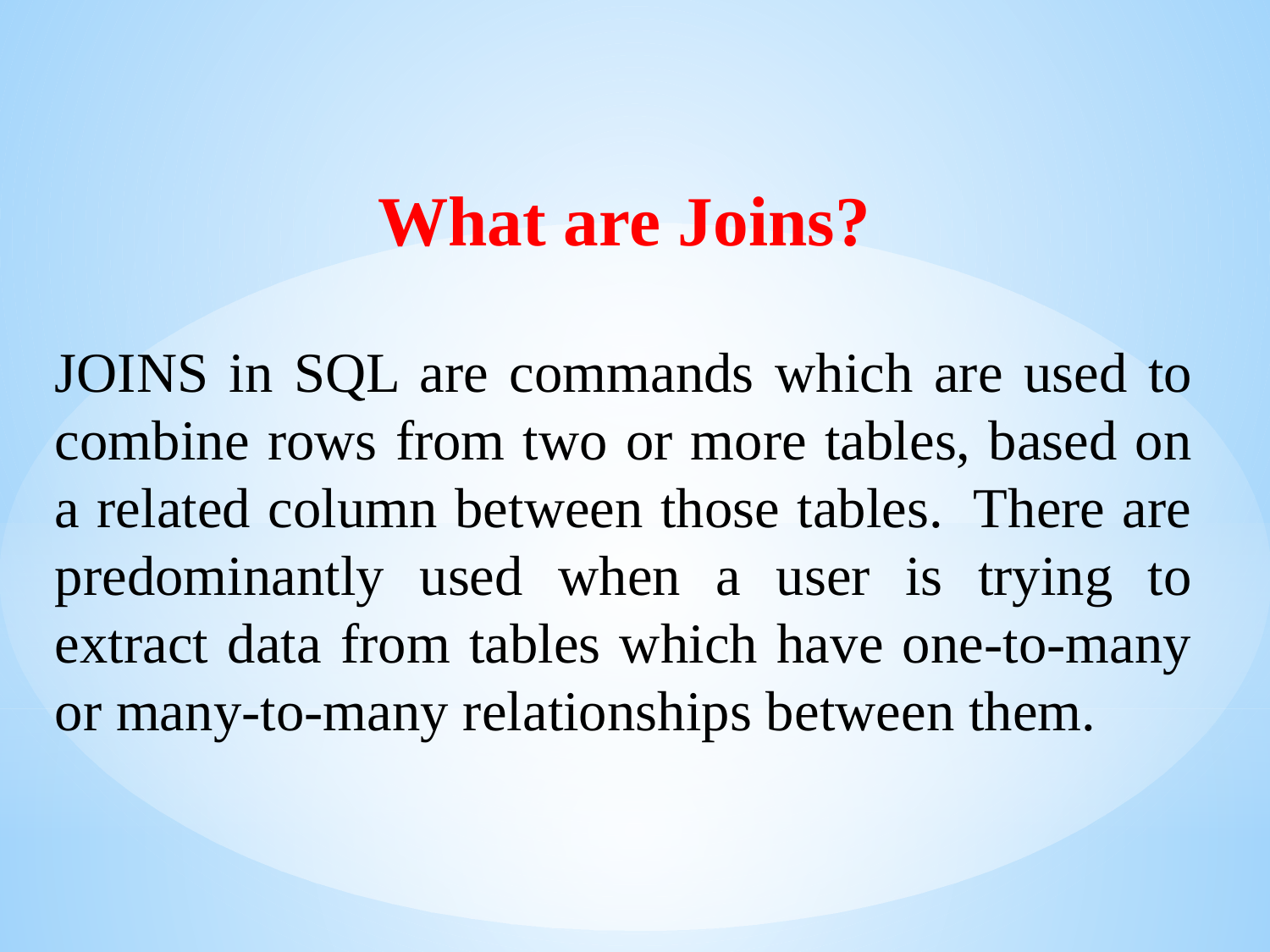

What are Joins?

JOINS in SQL are commands which are used to combine rows from two or more tables, based on a related column between those tables.  There are predominantly used when a user is trying to extract data from tables which have one-to-many or many-to-many relationships between them.